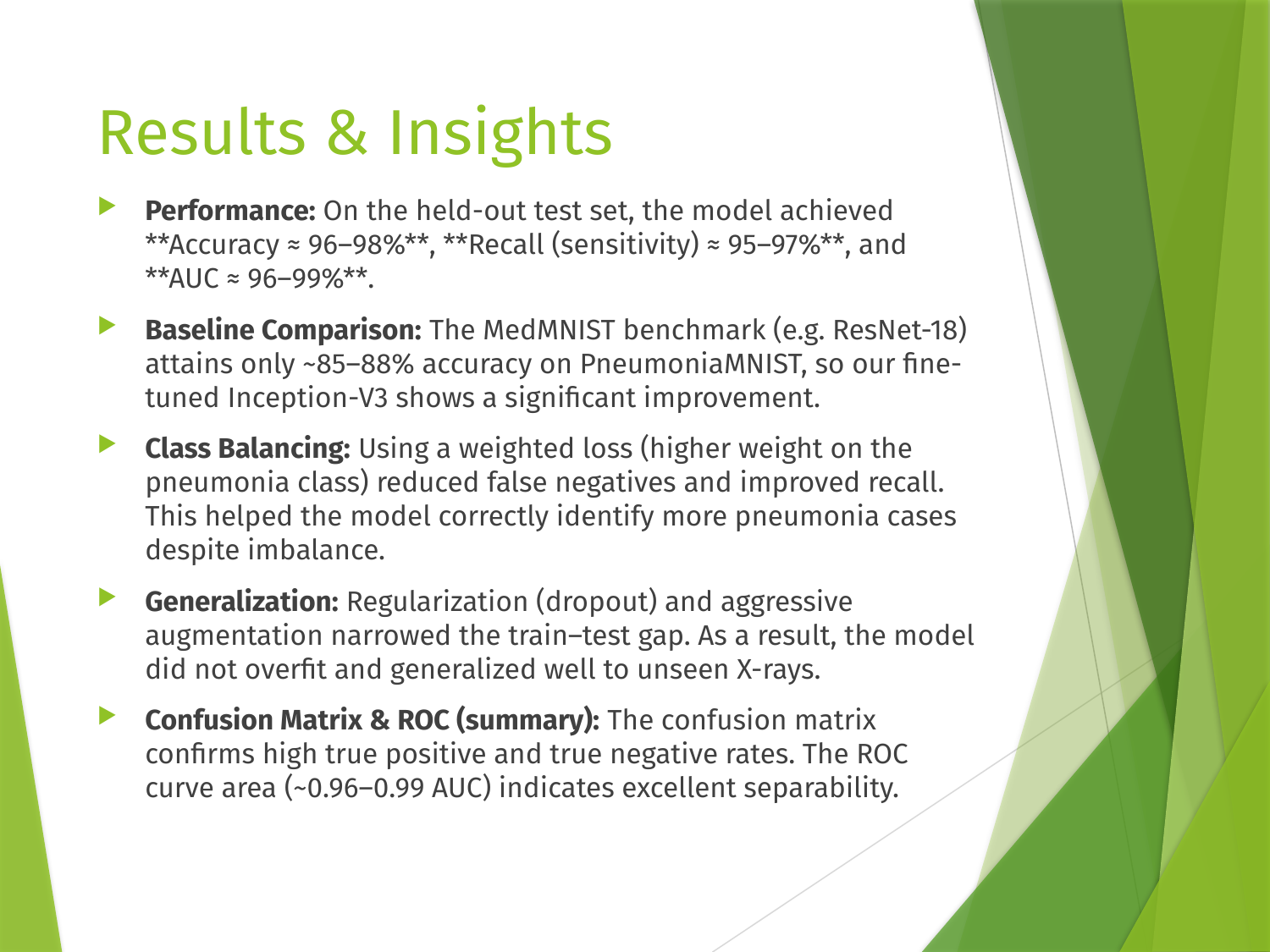

# Results & Insights
Performance: On the held-out test set, the model achieved **Accuracy ≈ 96–98%**, **Recall (sensitivity) ≈ 95–97%**, and **AUC ≈ 96–99%**.
Baseline Comparison: The MedMNIST benchmark (e.g. ResNet-18) attains only ~85–88% accuracy on PneumoniaMNIST, so our fine-tuned Inception-V3 shows a significant improvement.
Class Balancing: Using a weighted loss (higher weight on the pneumonia class) reduced false negatives and improved recall. This helped the model correctly identify more pneumonia cases despite imbalance.
Generalization: Regularization (dropout) and aggressive augmentation narrowed the train–test gap. As a result, the model did not overfit and generalized well to unseen X-rays.
Confusion Matrix & ROC (summary): The confusion matrix confirms high true positive and true negative rates. The ROC curve area (~0.96–0.99 AUC) indicates excellent separability.